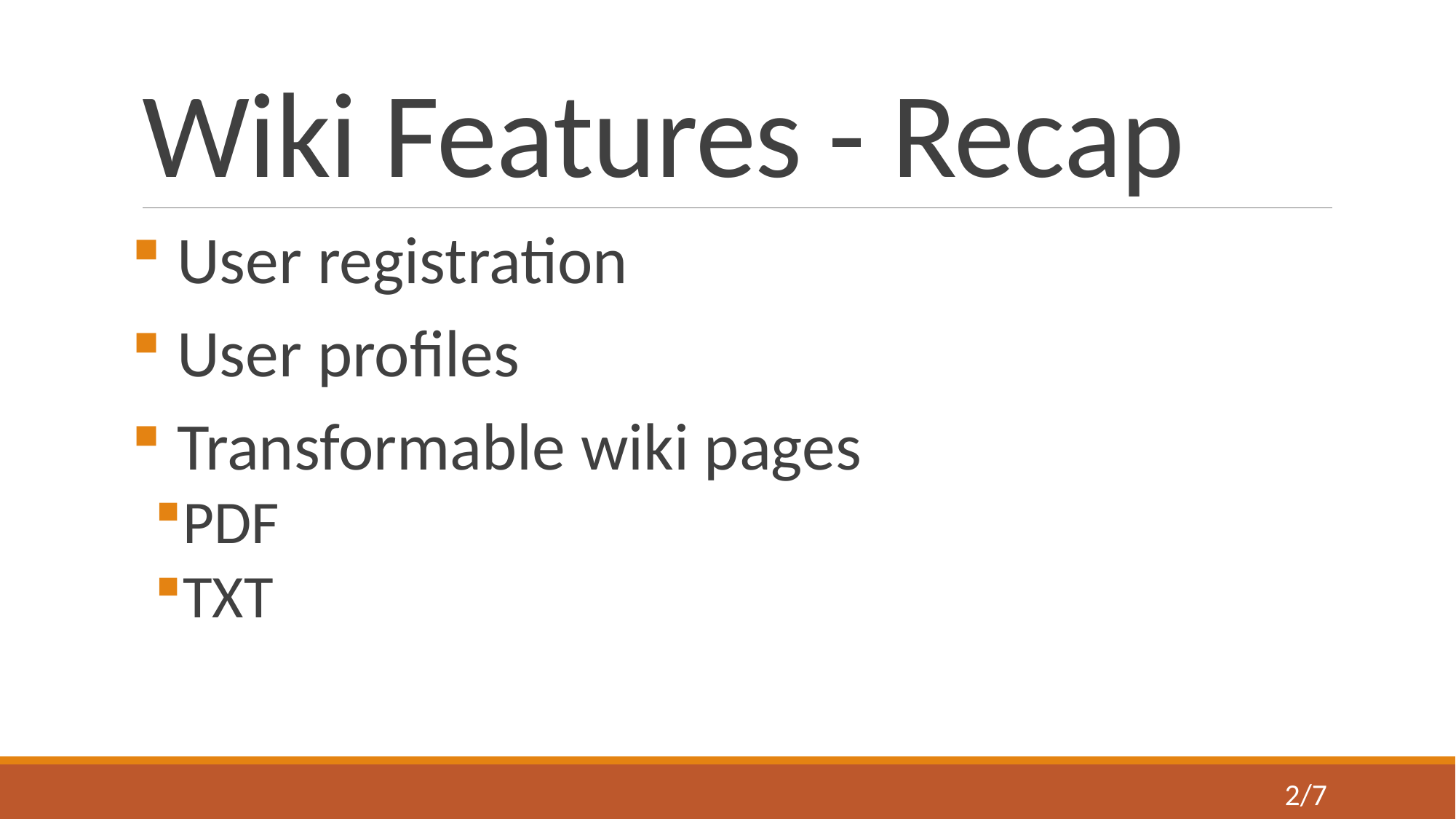

# Wiki Features - Recap
 User registration
 User profiles
 Transformable wiki pages
PDF
TXT
2/7